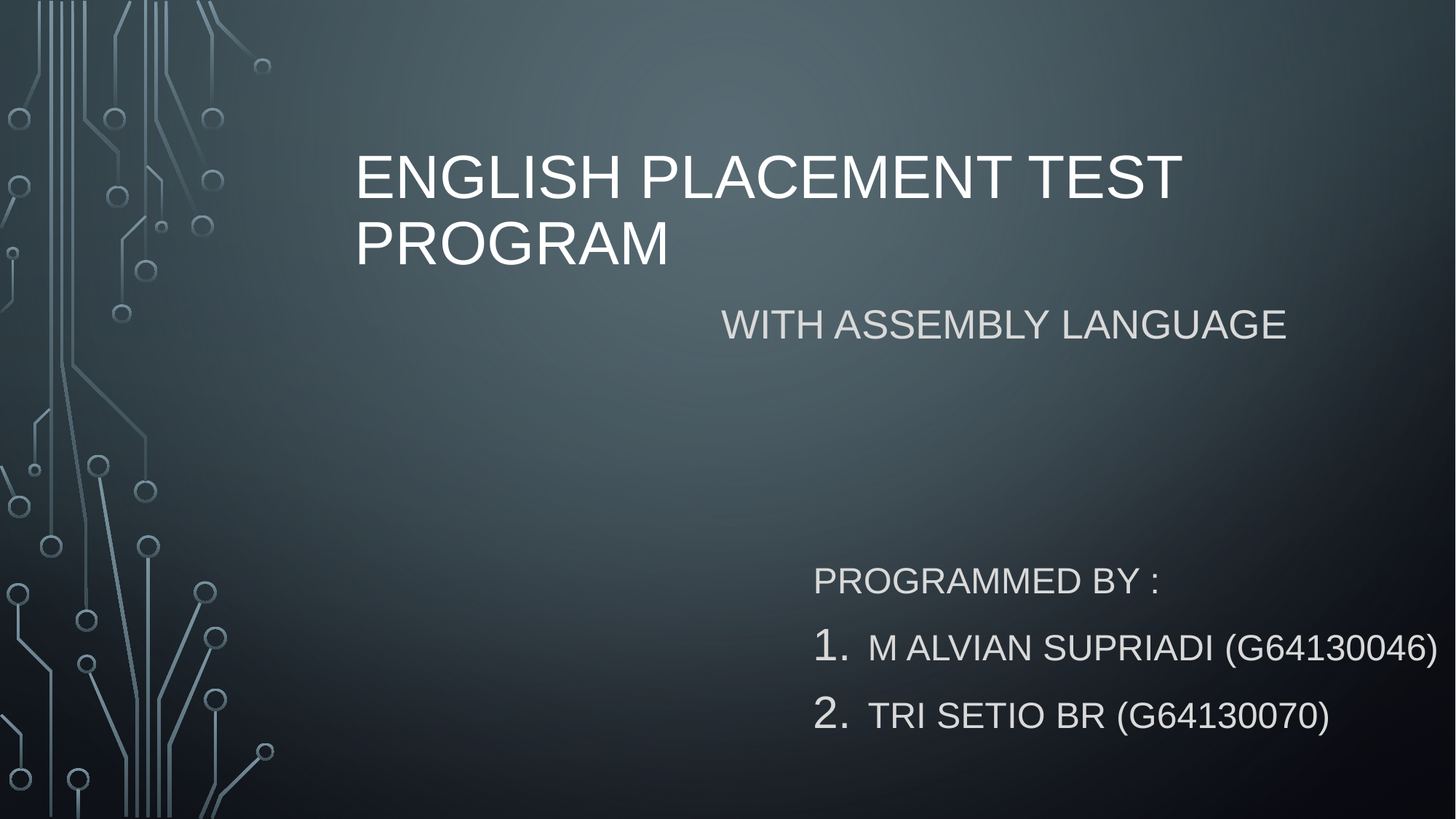

# English placement test PROGRAM
WITH ASSEMBLY LANGUAGE
Programmed By :
M Alvian Supriadi (g64130046)
Tri Setio br (G64130070)